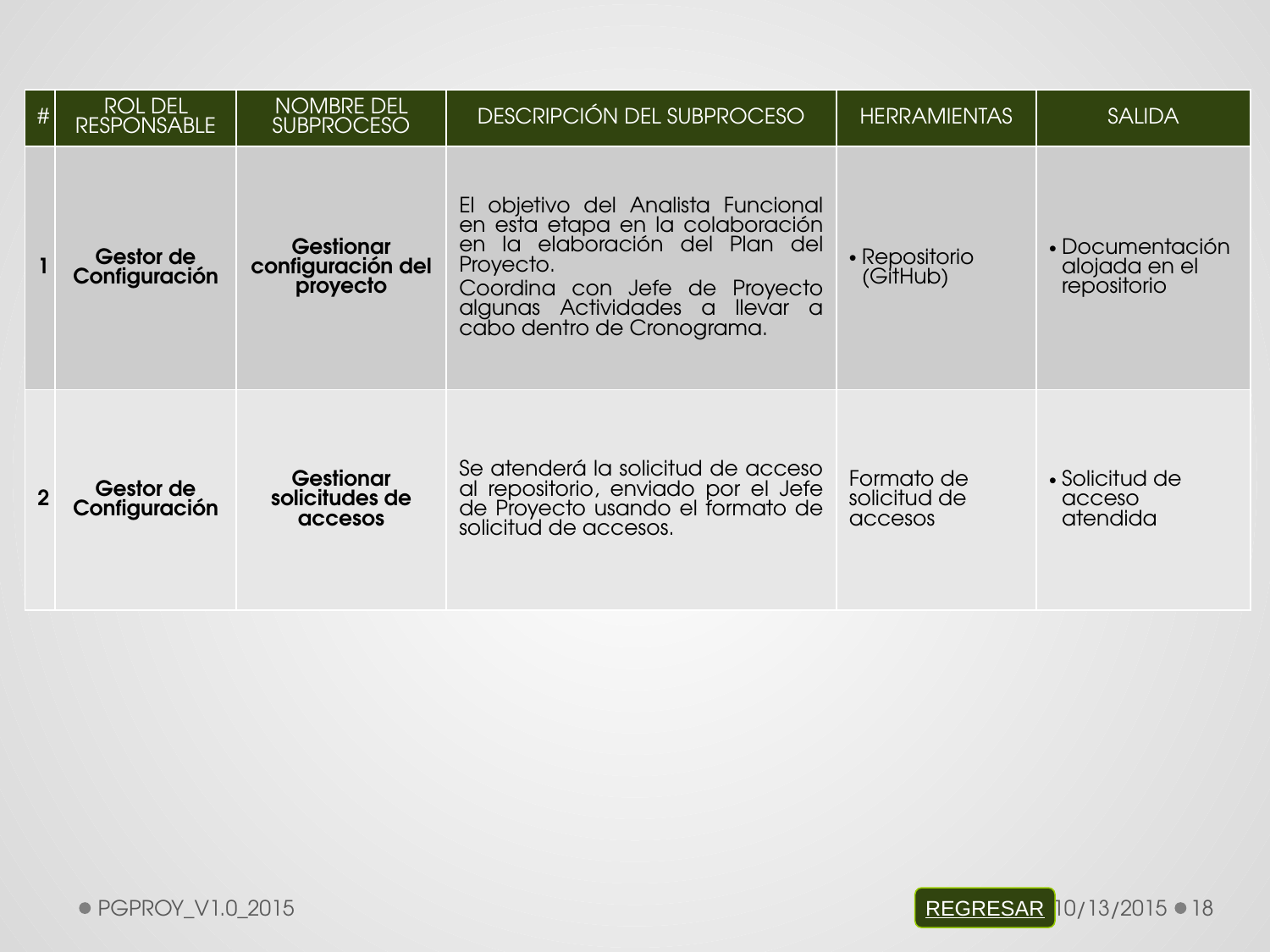

| # | ROL DEL RESPONSABLE | NOMBRE DEL SUBPROCESO | DESCRIPCIÓN DEL SUBPROCESO | HERRAMIENTAS | SALIDA |
| --- | --- | --- | --- | --- | --- |
| 1 | Gestor de Configuración | Gestionar configuración del proyecto | El objetivo del Analista Funcional en esta etapa en la colaboración en la elaboración del Plan del Proyecto. Coordina con Jefe de Proyecto algunas Actividades a llevar a cabo dentro de Cronograma. | Repositorio (GitHub) | Documentación alojada en el repositorio |
| 2 | Gestor de Configuración | Gestionar solicitudes de accesos | Se atenderá la solicitud de acceso al repositorio, enviado por el Jefe de Proyecto usando el formato de solicitud de accesos. | Formato de solicitud de accesos | Solicitud de acceso atendida |
PGPROY_V1.0_2015
10/13/2015
18
REGRESAR